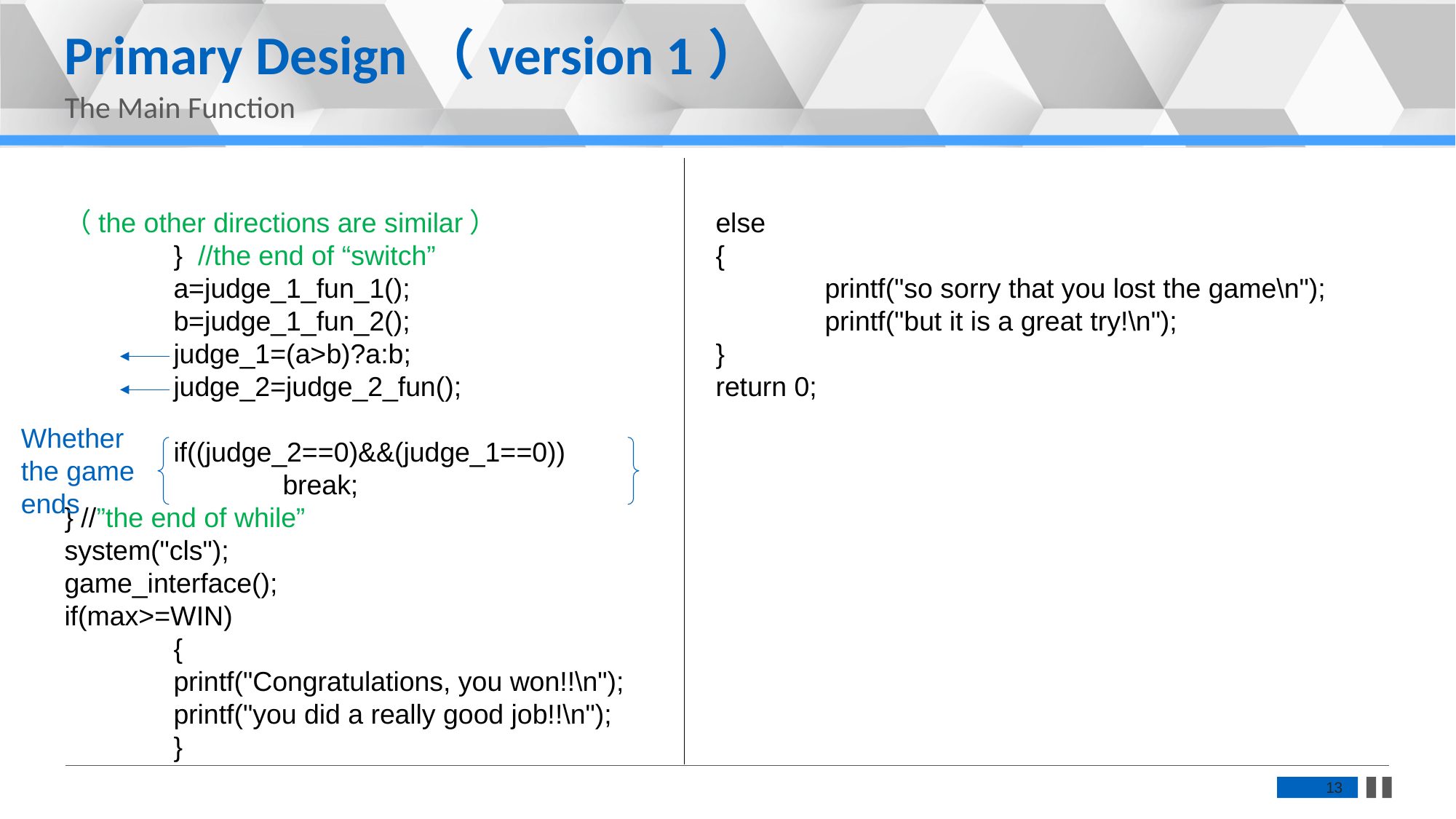

Primary Design（version 1）
The Main Function
（the other directions are similar）
	}  //the end of “switch”
	a=judge_1_fun_1();
	b=judge_1_fun_2();
	judge_1=(a>b)?a:b;
	judge_2=judge_2_fun();

	if((judge_2==0)&&(judge_1==0))
		break;
} //”the end of while”
system("cls");
game_interface();
if(max>=WIN)
	{
	printf("Congratulations, you won!!\n");
	printf("you did a really good job!!\n");
	}
else
{
	printf("so sorry that you lost the game\n");
	printf("but it is a great try!\n");
}
return 0;
Whether the game ends

13